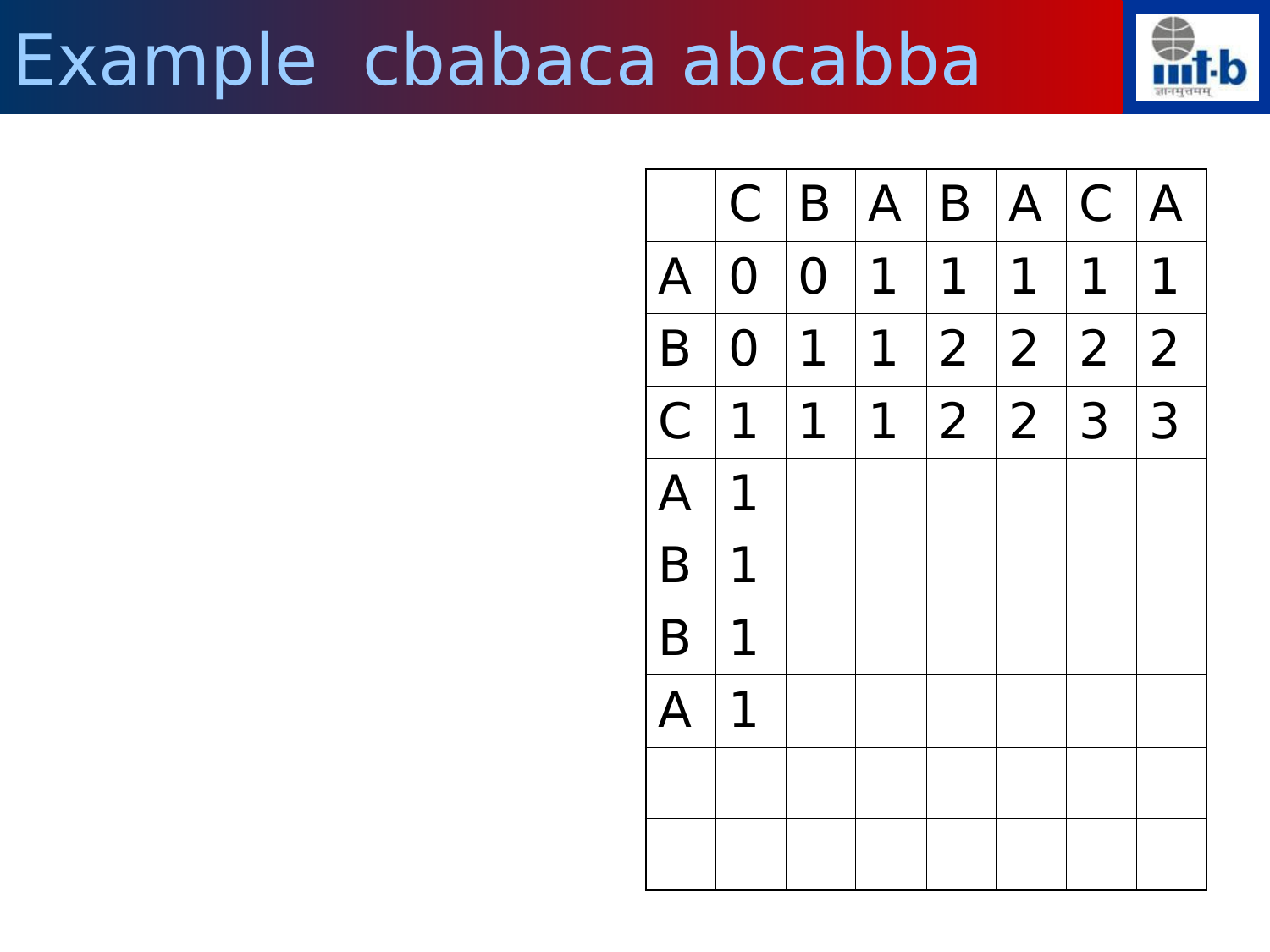

Example  cbabaca abcabba

|  | C | B | A | B | A | C | A |
| --- | --- | --- | --- | --- | --- | --- | --- |
| A | 0 | 0 | 1 | 1 | 1 | 1 | 1 |
| B | 0 | 1 | 1 | 2 | 2 | 2 | 2 |
| C | 1 | 1 | 1 | 2 | 2 | 3 | 3 |
| A | 1 |  |  |  |  |  |  |
| B | 1 |  |  |  |  |  |  |
| B | 1 |  |  |  |  |  |  |
| A | 1 |  |  |  |  |  |  |
|  |  |  |  |  |  |  |  |
|  |  |  |  |  |  |  |  |